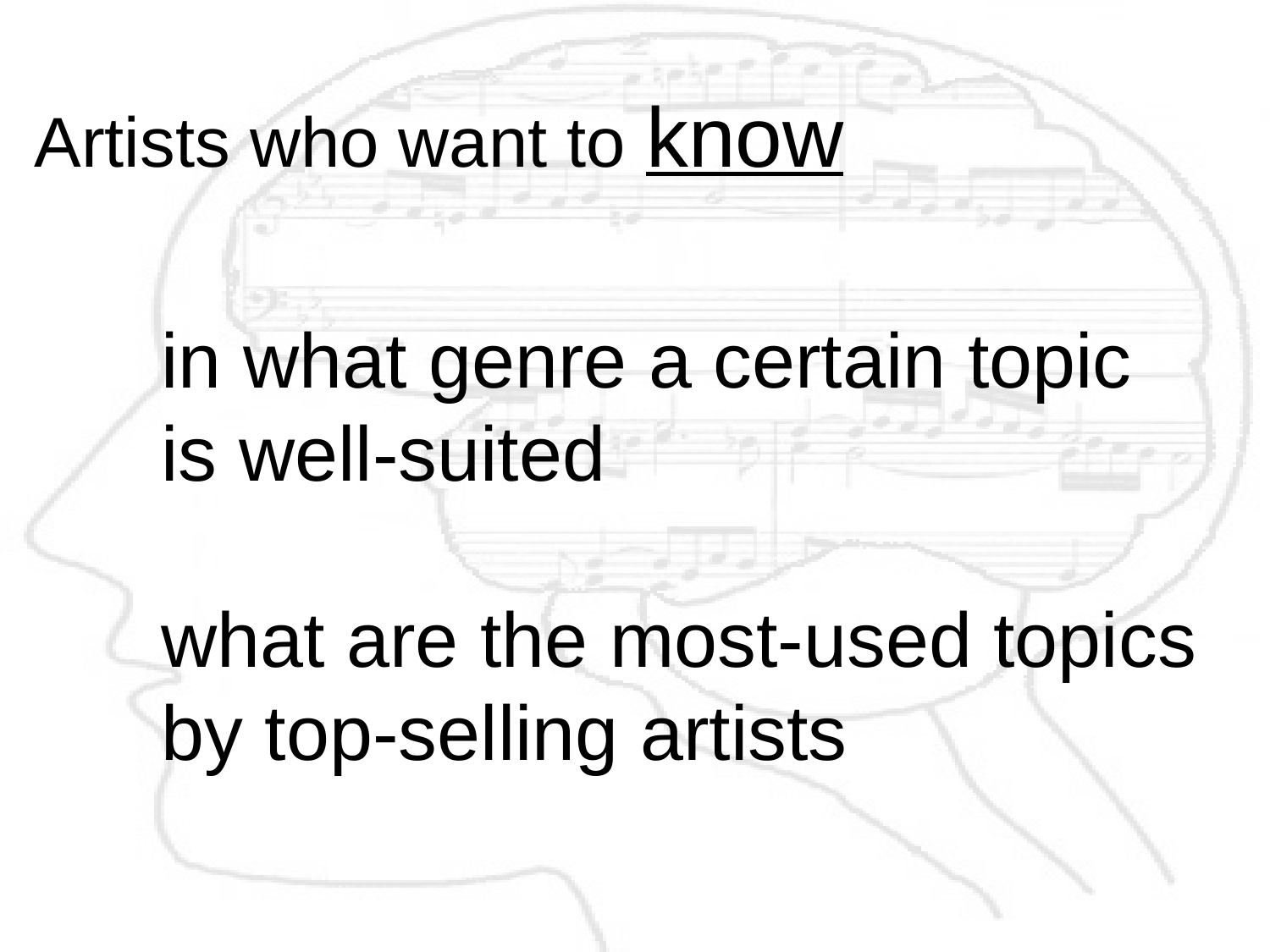

Artists who want to know

	in what genre a certain topic
	is well-suited

	what are the most-used topics 	by top-selling artists